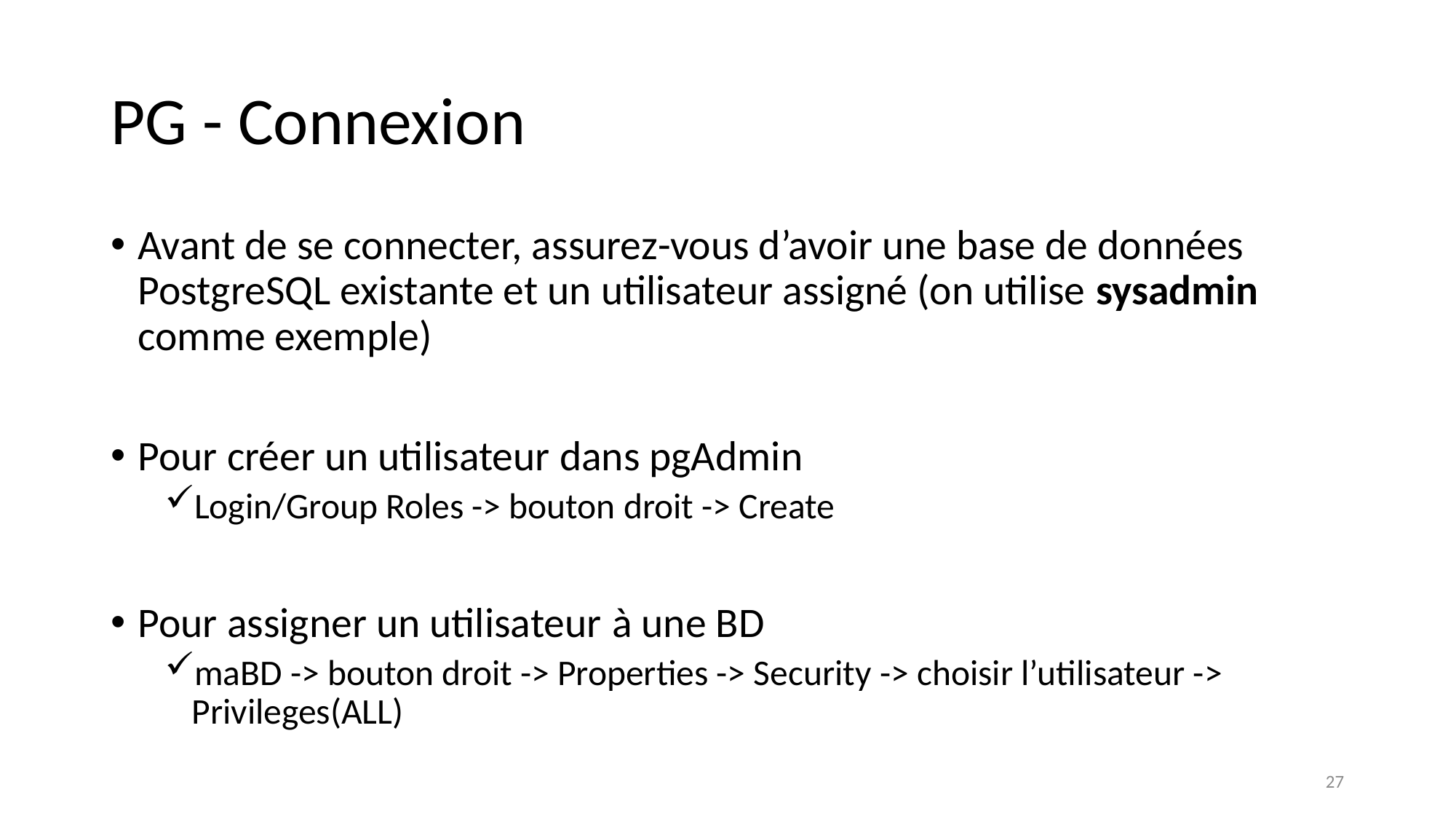

# PG - Connexion
Avant de se connecter, assurez-vous d’avoir une base de données PostgreSQL existante et un utilisateur assigné (on utilise sysadmin comme exemple)

Pour créer un utilisateur dans pgAdmin
Login/Group Roles -> bouton droit -> Create

Pour assigner un utilisateur à une BD
maBD -> bouton droit -> Properties -> Security -> choisir l’utilisateur -> Privileges(ALL)
27